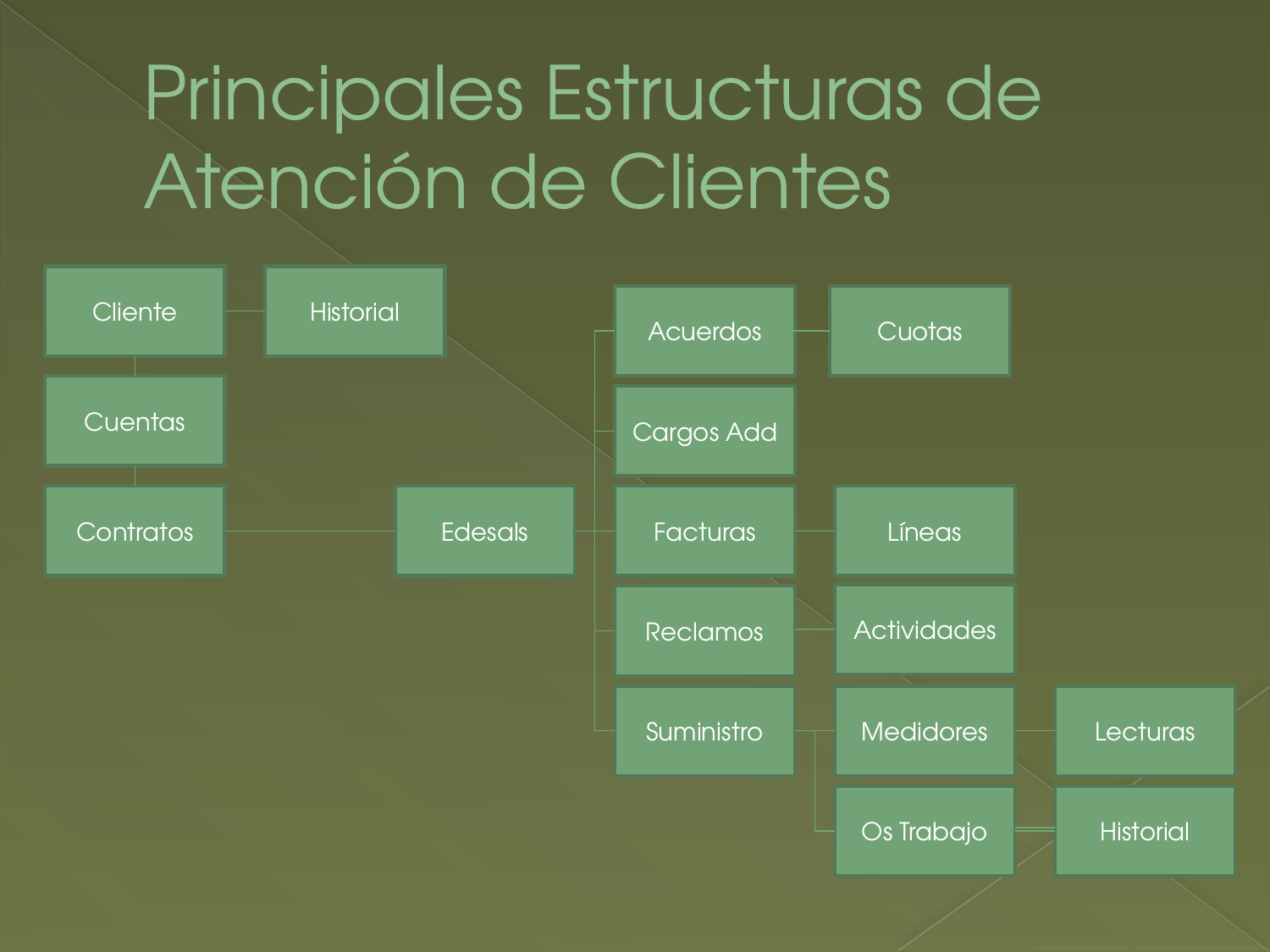

# Principales Estructuras de Atención de Clientes
Cliente
Historial
Acuerdos
Cuotas
Cuentas
Cargos Add
Contratos
Edesals
Facturas
Líneas
Actividades
Reclamos
Suministro
Medidores
Lecturas
Os Trabajo
Historial